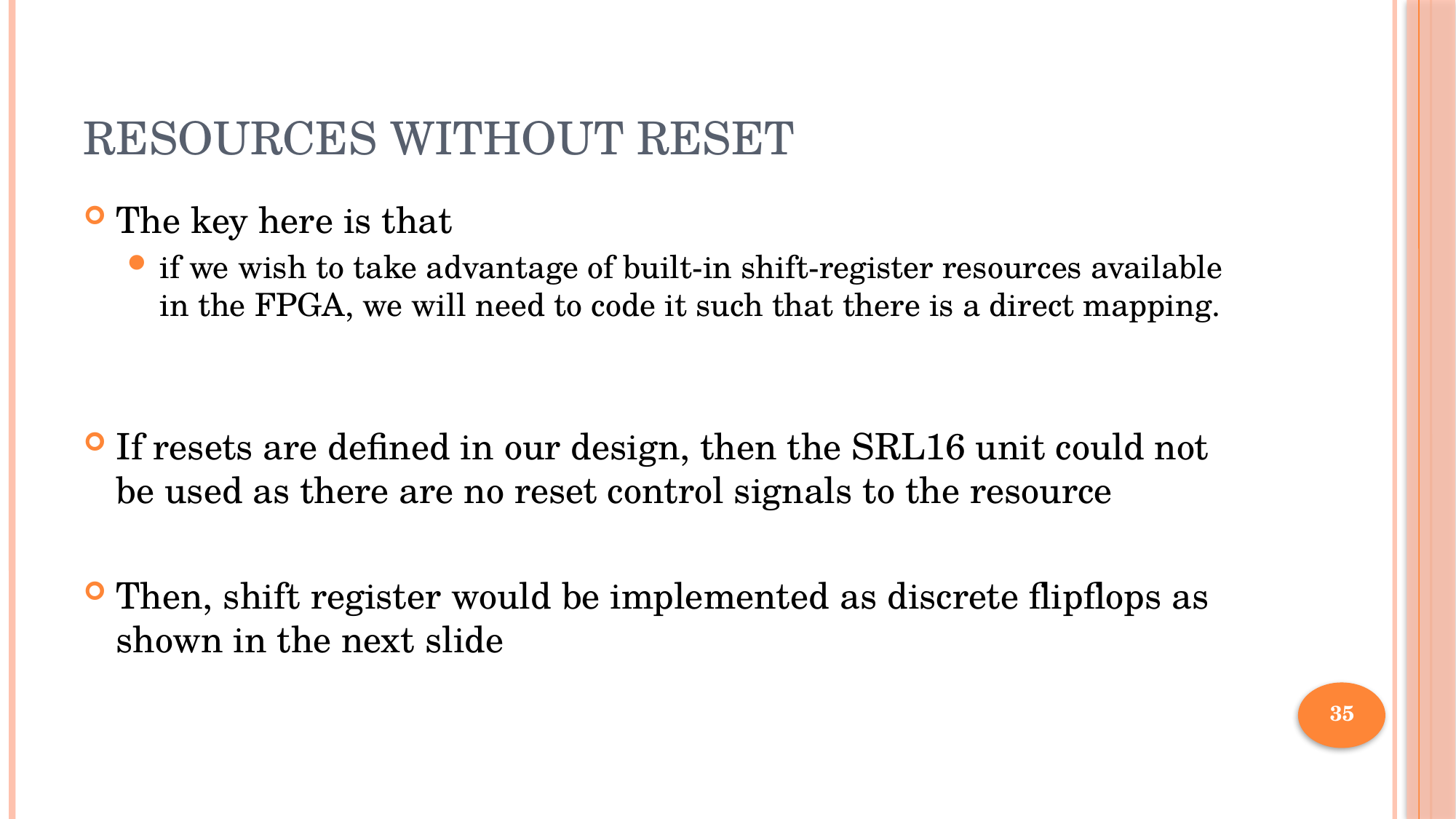

# Resources Without Reset
The key here is that
if we wish to take advantage of built-in shift-register resources available in the FPGA, we will need to code it such that there is a direct mapping.

If resets are defined in our design, then the SRL16 unit could not be used as there are no reset control signals to the resource

Then, shift register would be implemented as discrete flipflops as shown in the next slide

35